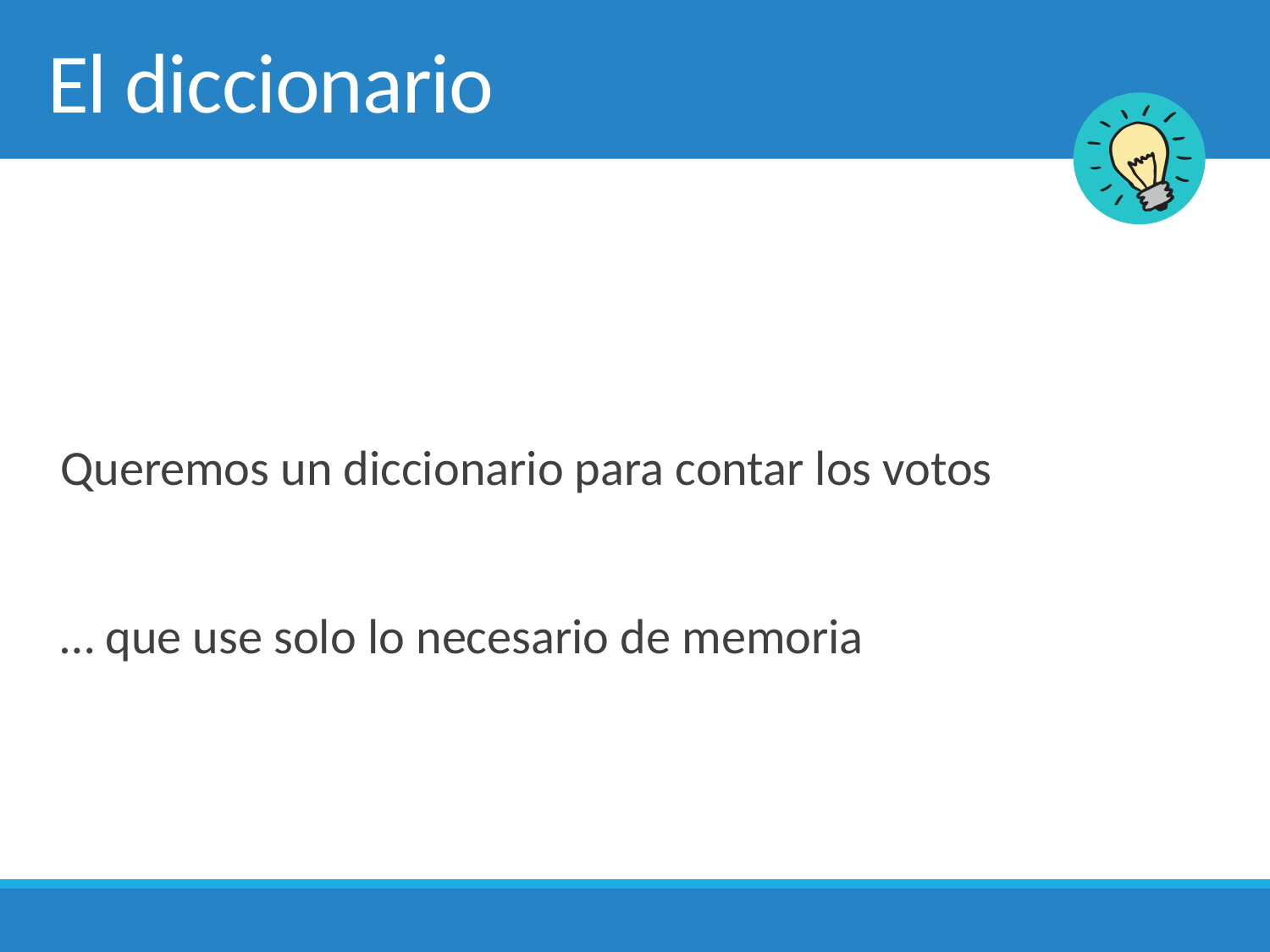

# El diccionario
Queremos un diccionario para contar los votos

… que use solo lo necesario de memoria